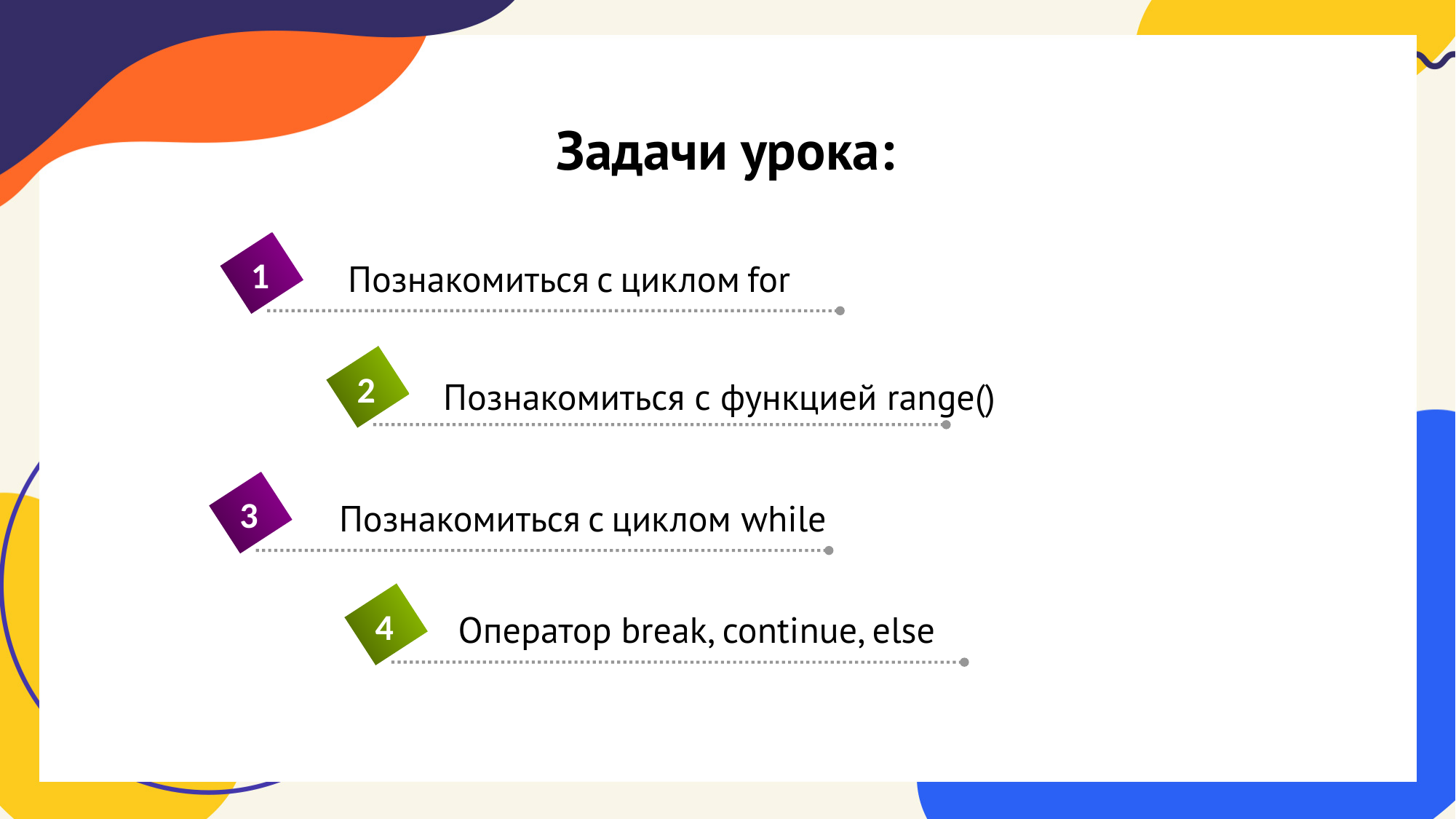

# Задачи урока:

Познакомиться с циклом for
1

2
Познакомиться с функцией range()

Познакомиться с циклом while
3

Оператор break, continue, else
4